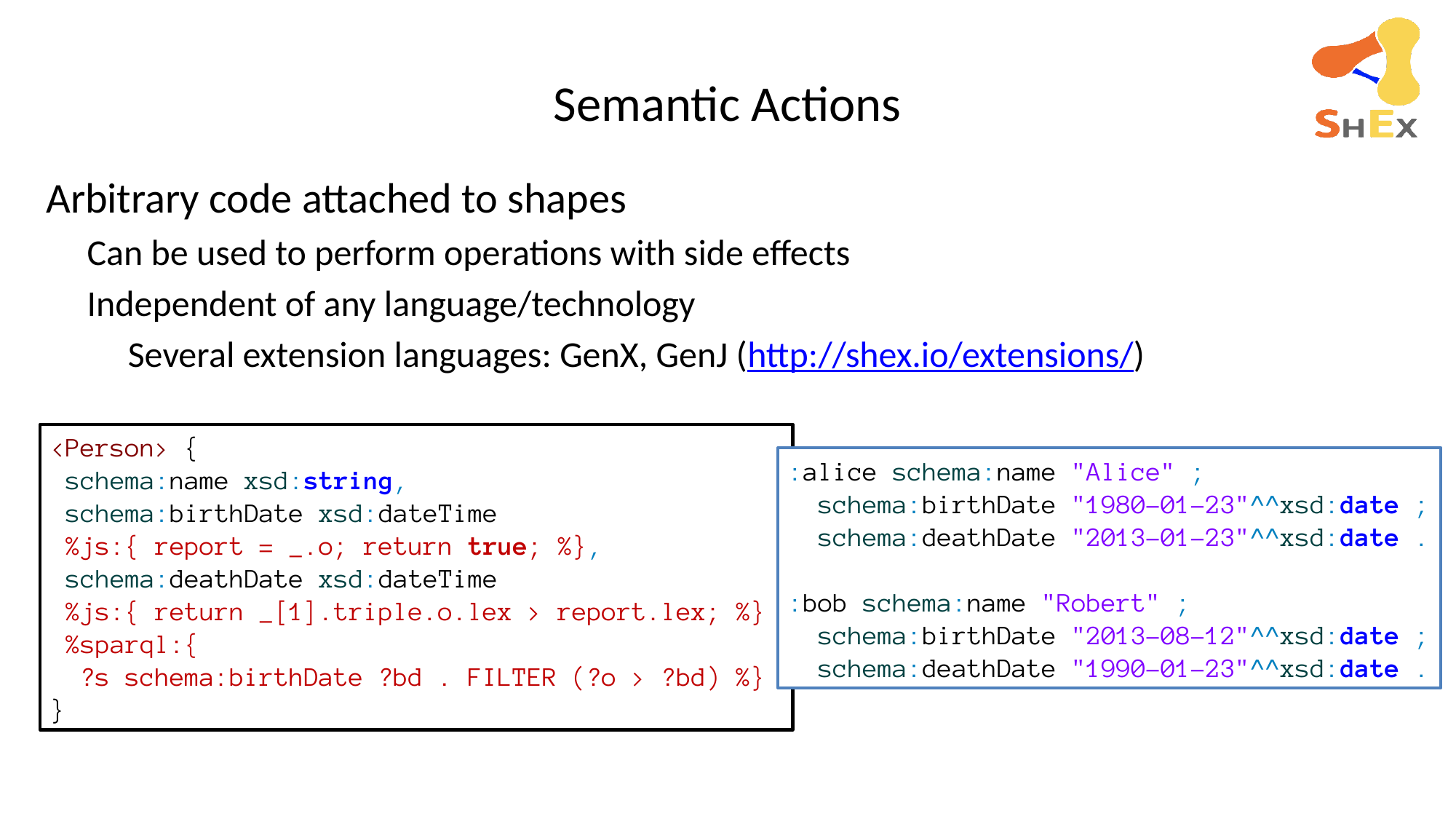

# Semantic Actions
Arbitrary code attached to shapes
Can be used to perform operations with side effects
Independent of any language/technology
Several extension languages: GenX, GenJ (http://shex.io/extensions/)
<Person> {
 schema:name xsd:string,
 schema:birthDate xsd:dateTime
 %js:{ report = _.o; return true; %},
 schema:deathDate xsd:dateTime
 %js:{ return _[1].triple.o.lex > report.lex; %}
 %sparql:{
  ?s schema:birthDate ?bd . FILTER (?o > ?bd) %}
}
:alice schema:name "Alice" ;
  schema:birthDate "1980-01-23"^^xsd:date ;
  schema:deathDate "2013-01-23"^^xsd:date .

:bob schema:name "Robert" ;
  schema:birthDate "2013-08-12"^^xsd:date ;
  schema:deathDate "1990-01-23"^^xsd:date .